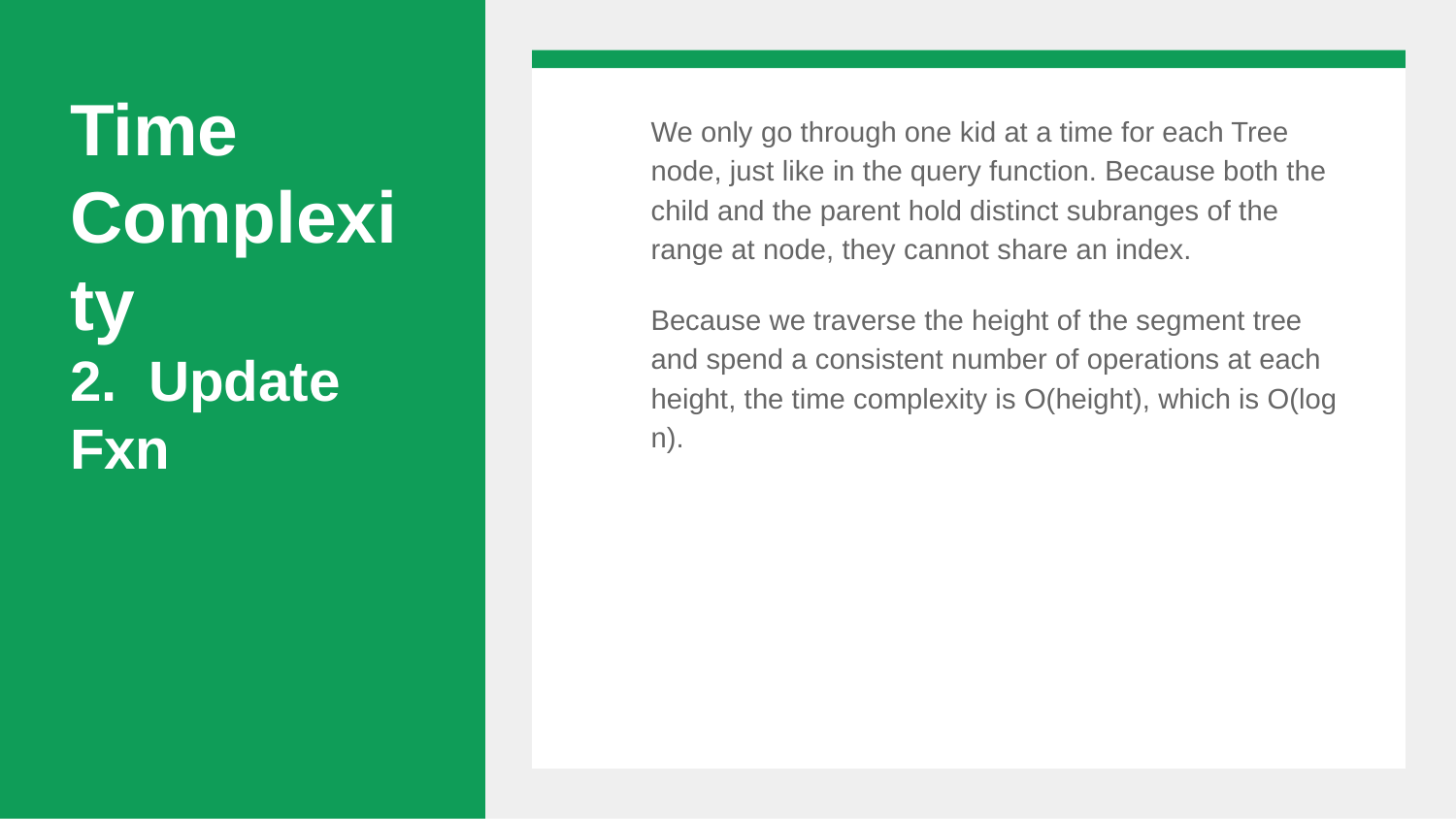

# Time Complexity
2.  Update Fxn
We only go through one kid at a time for each Tree node, just like in the query function. Because both the child and the parent hold distinct subranges of the range at node, they cannot share an index.
Because we traverse the height of the segment tree and spend a consistent number of operations at each height, the time complexity is O(height), which is O(log n).